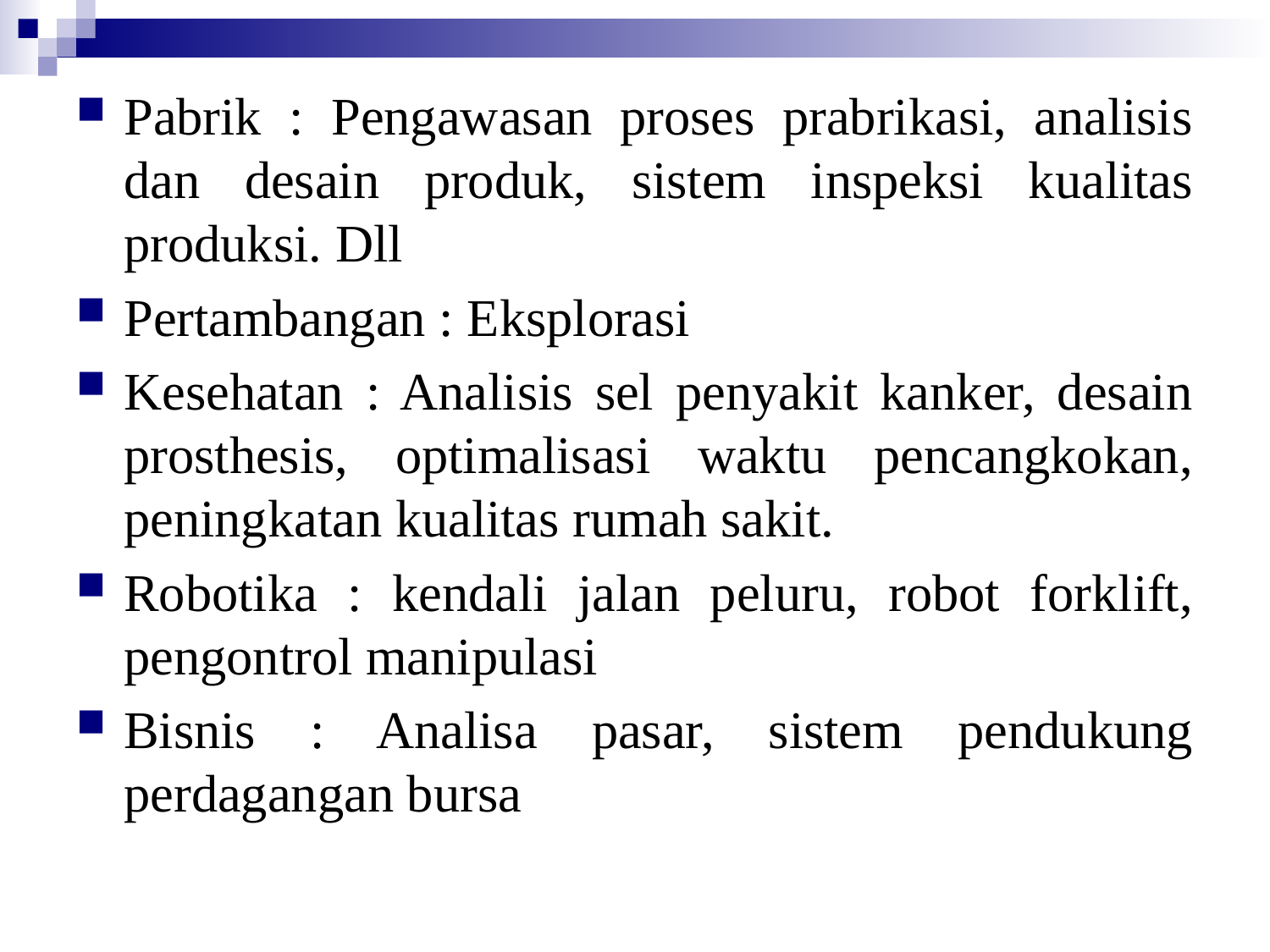

Pabrik : Pengawasan proses prabrikasi, analisis dan desain produk, sistem inspeksi kualitas produksi. Dll
Pertambangan : Eksplorasi
Kesehatan : Analisis sel penyakit kanker, desain prosthesis, optimalisasi waktu pencangkokan, peningkatan kualitas rumah sakit.
Robotika : kendali jalan peluru, robot forklift, pengontrol manipulasi
Bisnis : Analisa pasar, sistem pendukung perdagangan bursa